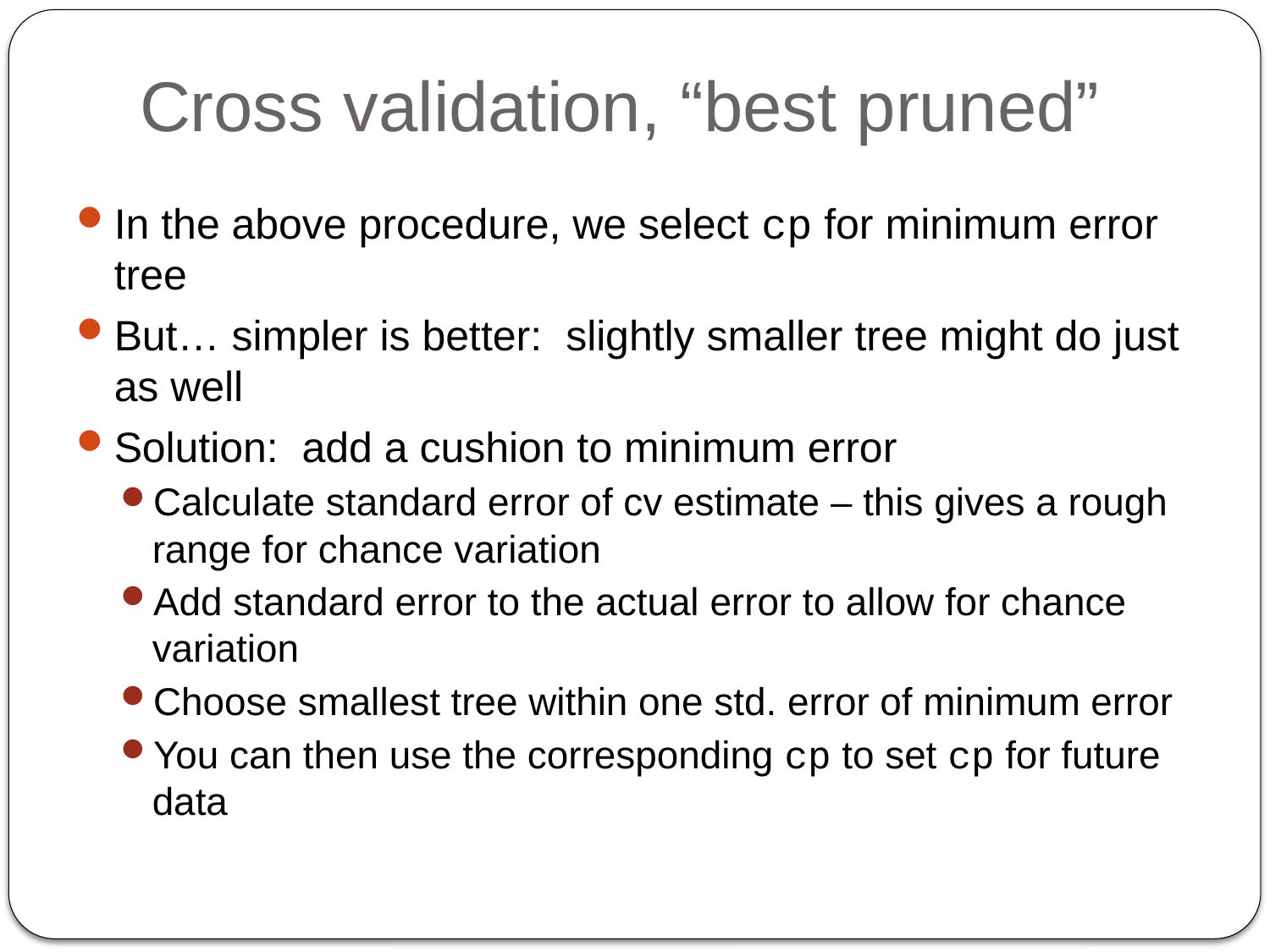

# Cross validation, “best pruned”
In the above procedure, we select cp for minimum error tree
But… simpler is better:  slightly smaller tree might do just as well
Solution:  add a cushion to minimum error
Calculate standard error of cv estimate – this gives a rough range for chance variation
Add standard error to the actual error to allow for chance variation
Choose smallest tree within one std. error of minimum error
You can then use the corresponding cp to set cp for future data